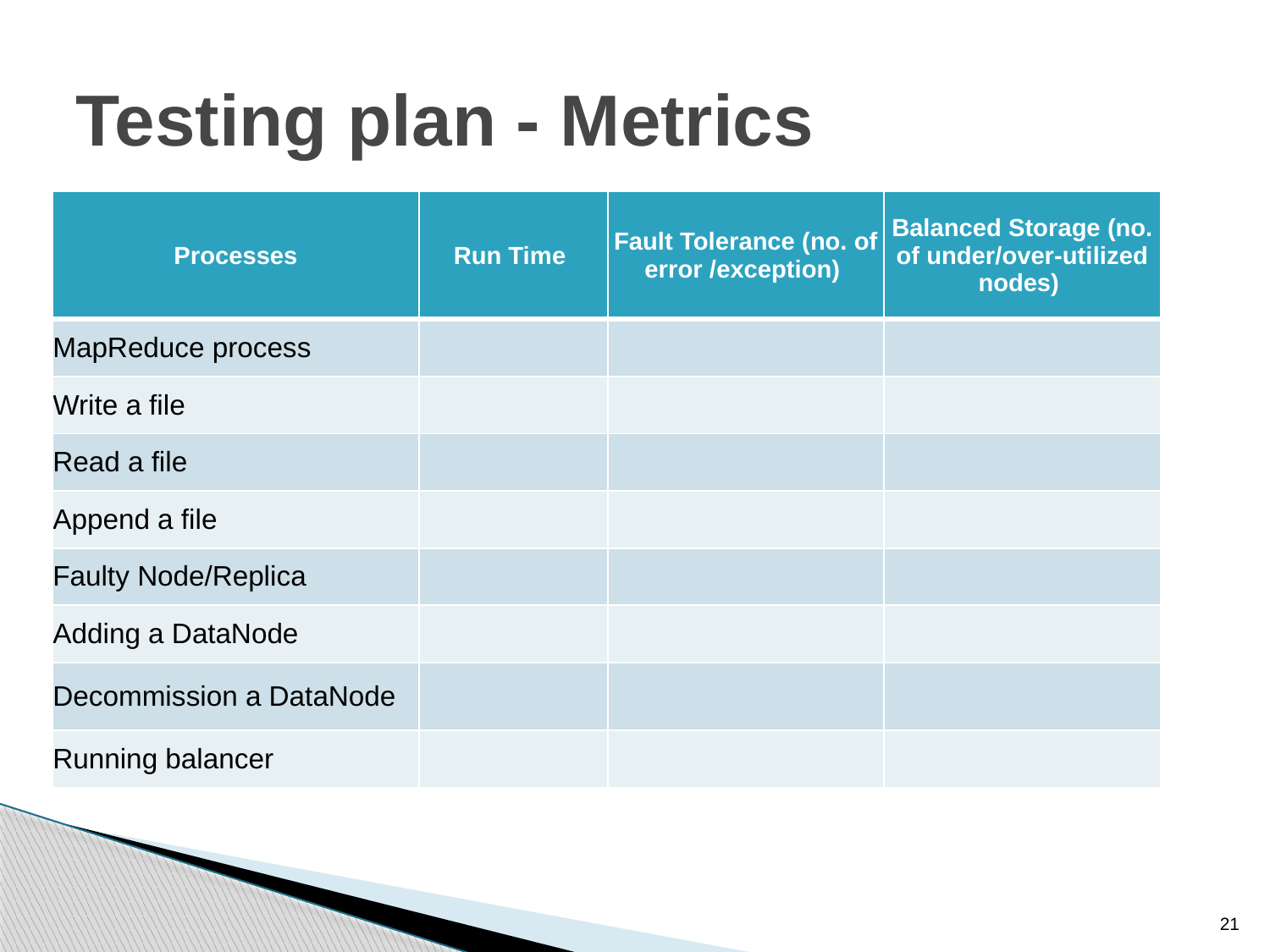

# Testing plan - Metrics
| Processes | Run Time | Fault Tolerance (no. of error /exception) | Balanced Storage (no. of under/over-utilized nodes) |
| --- | --- | --- | --- |
| MapReduce process |  |  |  |
| Write a file |  |  |  |
| Read a file |  |  |  |
| Append a file |  |  |  |
| Faulty Node/Replica |  |  |  |
| Adding a DataNode |  |  |  |
| Decommission a DataNode |  |  |  |
| Running balancer |  |  |  |
21